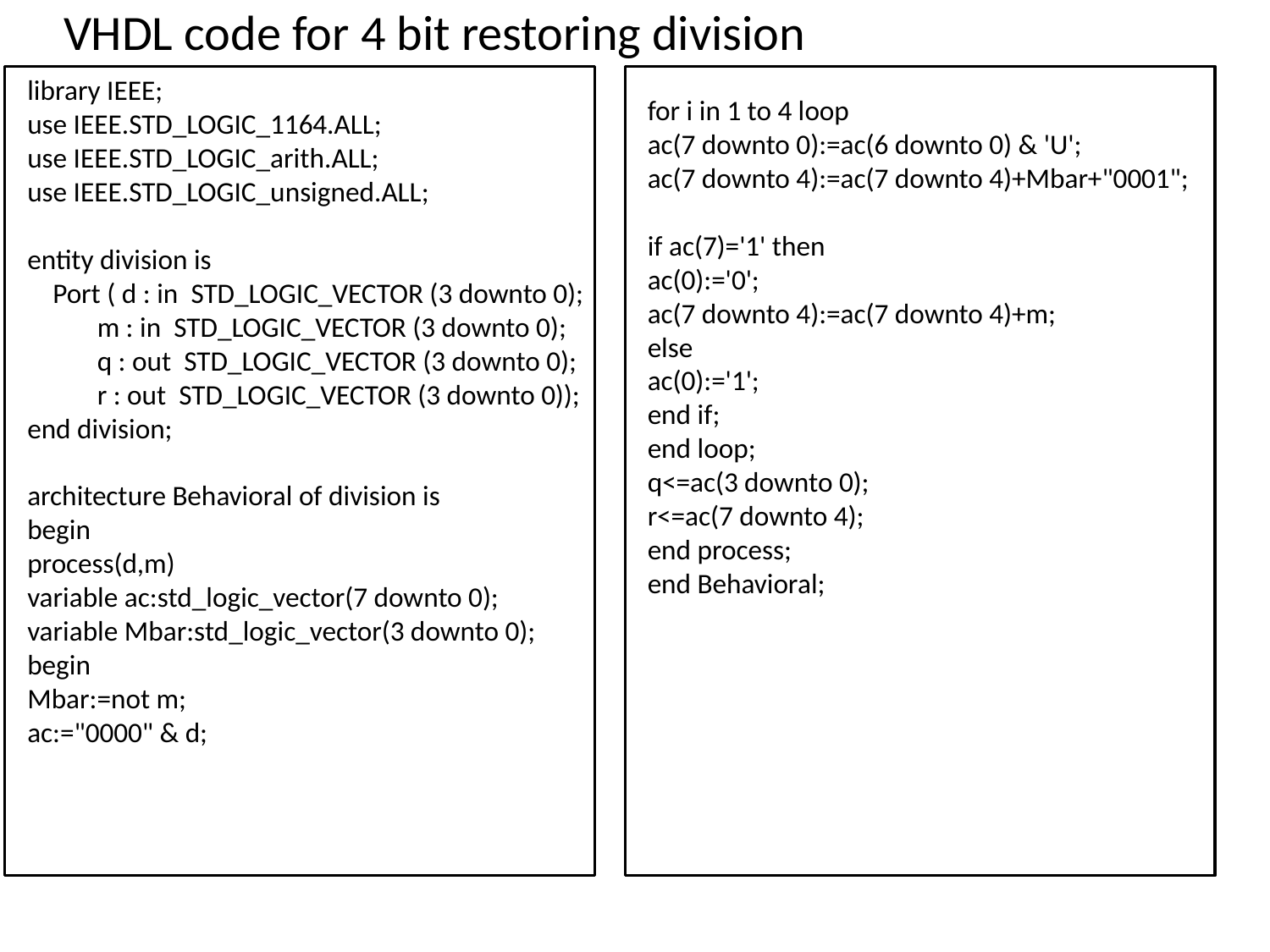

# VHDL code for 4 bit restoring division

library IEEE;
use IEEE.STD_LOGIC_1164.ALL;
use IEEE.STD_LOGIC_arith.ALL;
use IEEE.STD_LOGIC_unsigned.ALL;

entity division is
    Port ( d : in  STD_LOGIC_VECTOR (3 downto 0);
           m : in  STD_LOGIC_VECTOR (3 downto 0);
           q : out  STD_LOGIC_VECTOR (3 downto 0);
           r : out  STD_LOGIC_VECTOR (3 downto 0));
end division;

architecture Behavioral of division is
begin
process(d,m)
variable ac:std_logic_vector(7 downto 0);
variable Mbar:std_logic_vector(3 downto 0);
begin
Mbar:=not m;
ac:="0000" & d;

for i in 1 to 4 loop
ac(7 downto 0):=ac(6 downto 0) & 'U';
ac(7 downto 4):=ac(7 downto 4)+Mbar+"0001";

if ac(7)='1' then
ac(0):='0';
ac(7 downto 4):=ac(7 downto 4)+m;
else
ac(0):='1';
end if;
end loop;
q<=ac(3 downto 0);
r<=ac(7 downto 4);
end process;
end Behavioral;